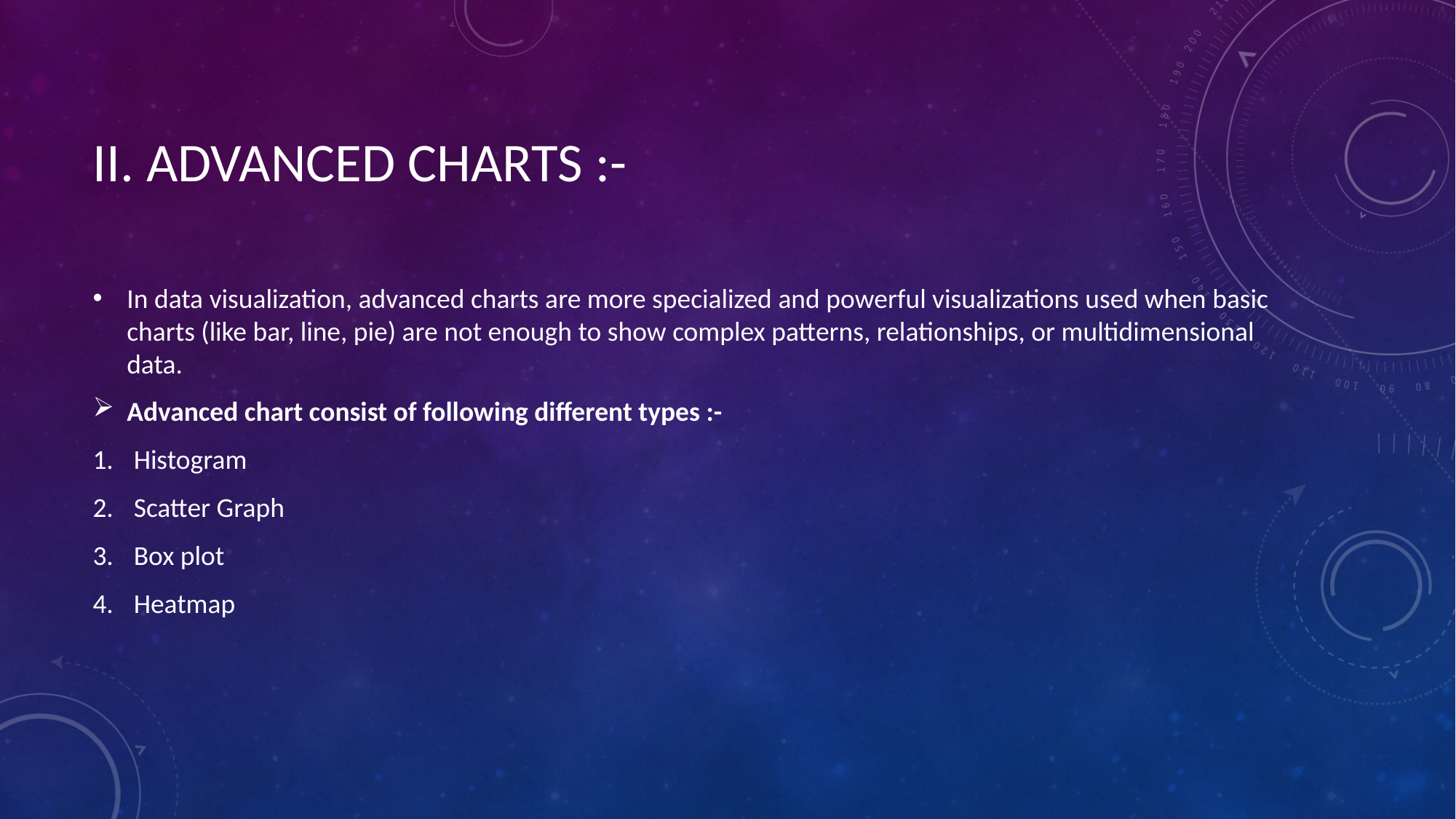

# Ii. Advanced charts :-
In data visualization, advanced charts are more specialized and powerful visualizations used when basic charts (like bar, line, pie) are not enough to show complex patterns, relationships, or multidimensional data.
Advanced chart consist of following different types :-
Histogram
Scatter Graph
Box plot
Heatmap